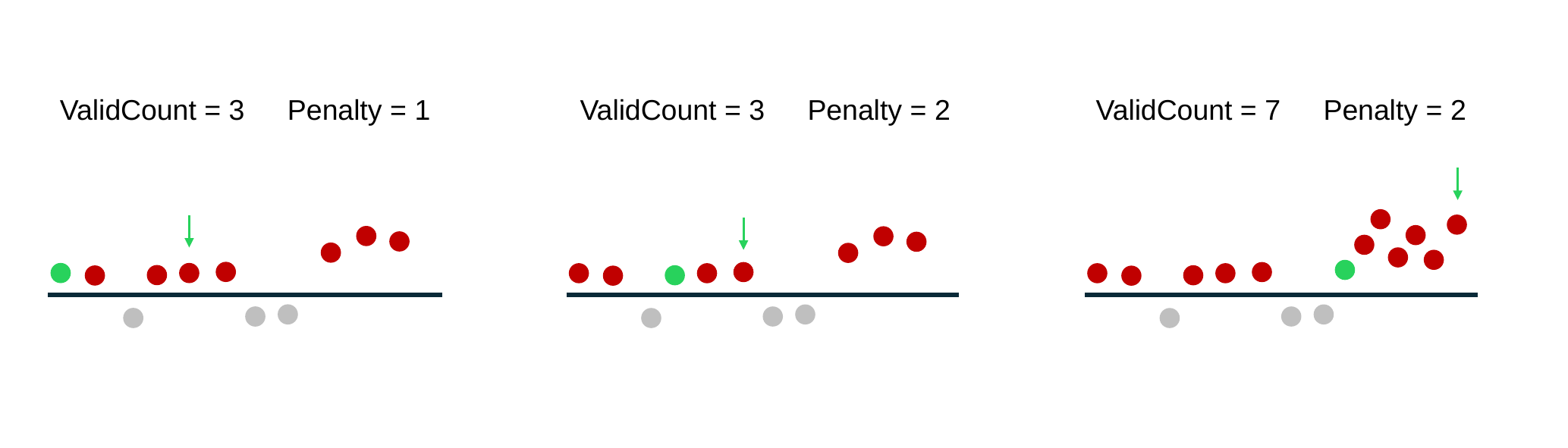

ValidCount = 3	Penalty = 1
ValidCount = 3	Penalty = 2
ValidCount = 7	Penalty = 2